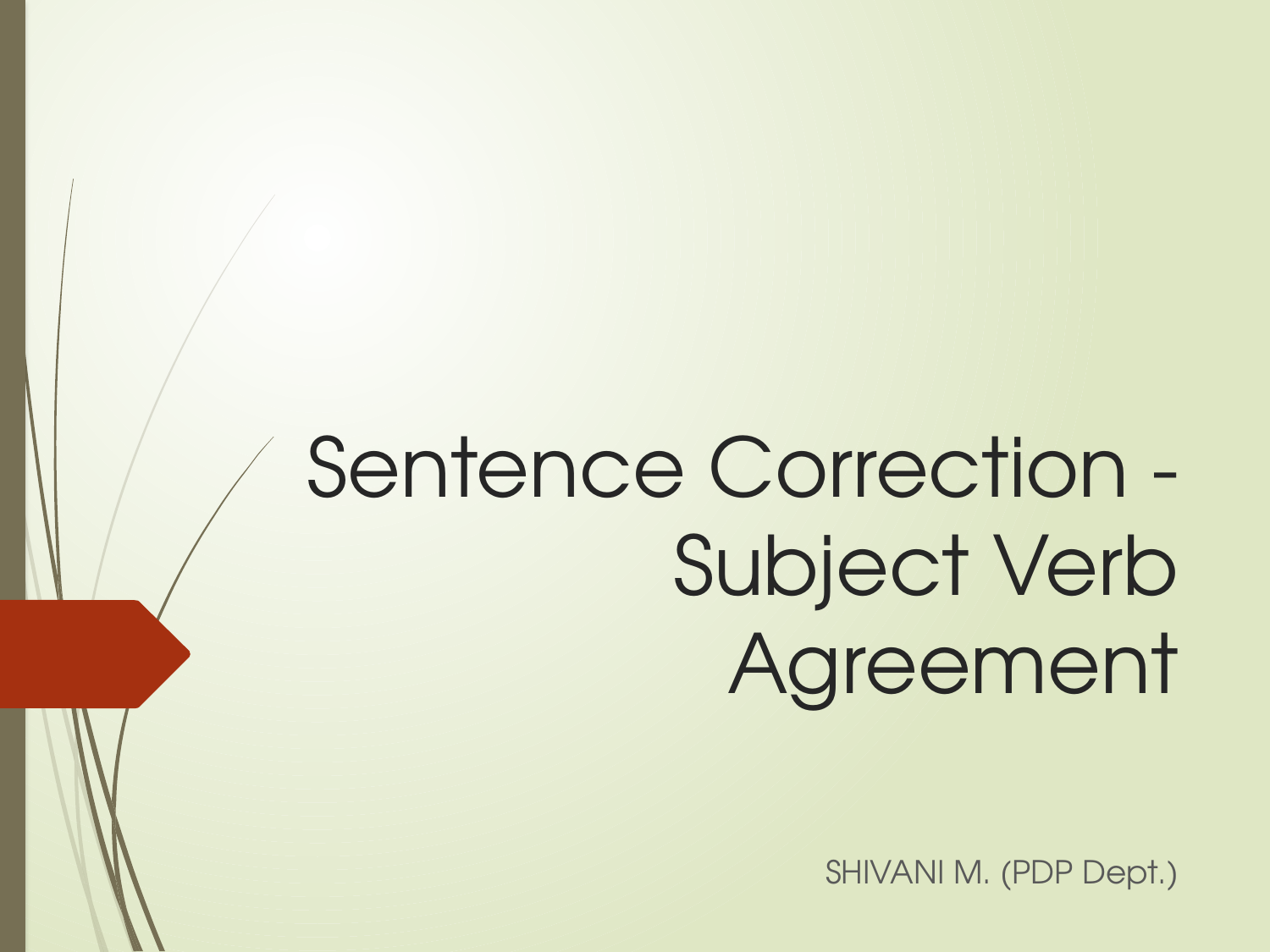

# Sentence Correction - Subject Verb Agreement
SHIVANI M. (PDP Dept.)